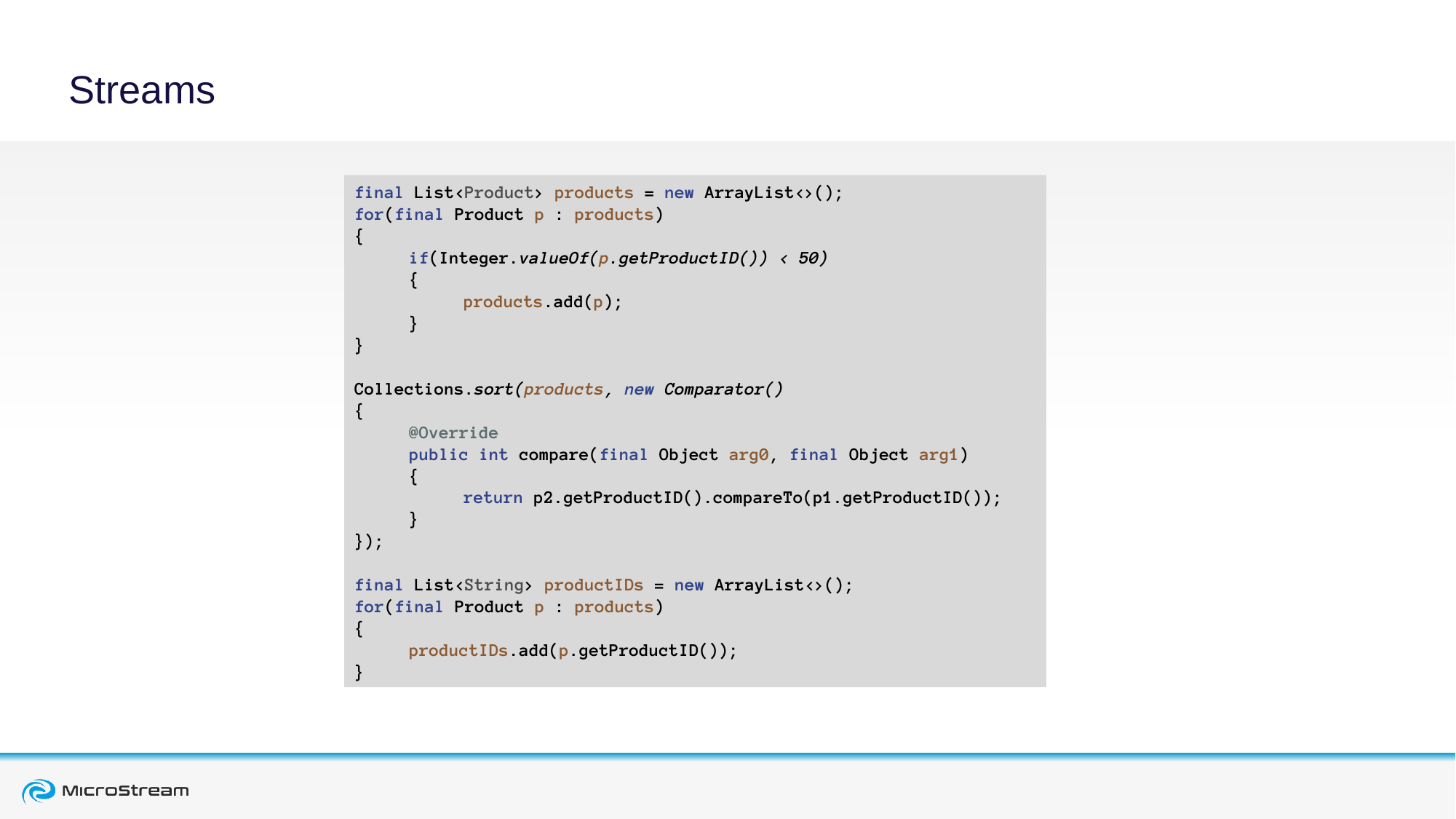

# Streams
final List<Product> products = new ArrayList<>();
for(final Product p : products)
{
if(Integer.valueOf(p.getProductID()) < 50)
{
products.add(p);
}
}

Collections.sort(products, new Comparator()
{
@Override
public int compare(final Object arg0, final Object arg1)
{
return p2.getProductID().compareTo(p1.getProductID());
}
});

final List<String> productIDs = new ArrayList<>();
for(final Product p : products)
{
productIDs.add(p.getProductID());
}